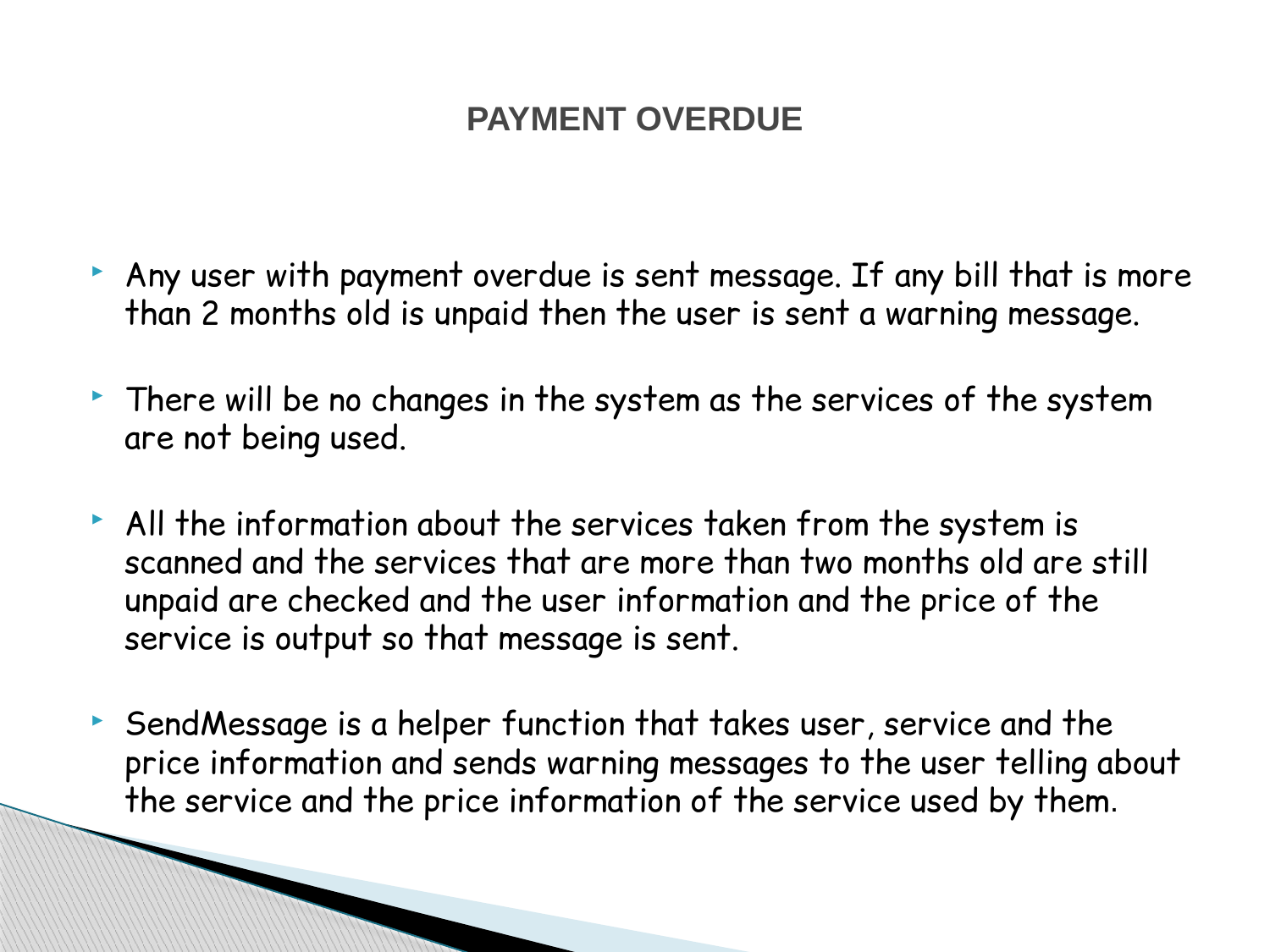

# PAYMENT OVERDUE

Any user with payment overdue is sent message. If any bill that is more than 2 months old is unpaid then the user is sent a warning message.

There will be no changes in the system as the services of the system are not being used.

All the information about the services taken from the system is scanned and the services that are more than two months old are still unpaid are checked and the user information and the price of the service is output so that message is sent.

SendMessage is a helper function that takes user, service and the price information and sends warning messages to the user telling about the service and the price information of the service used by them.